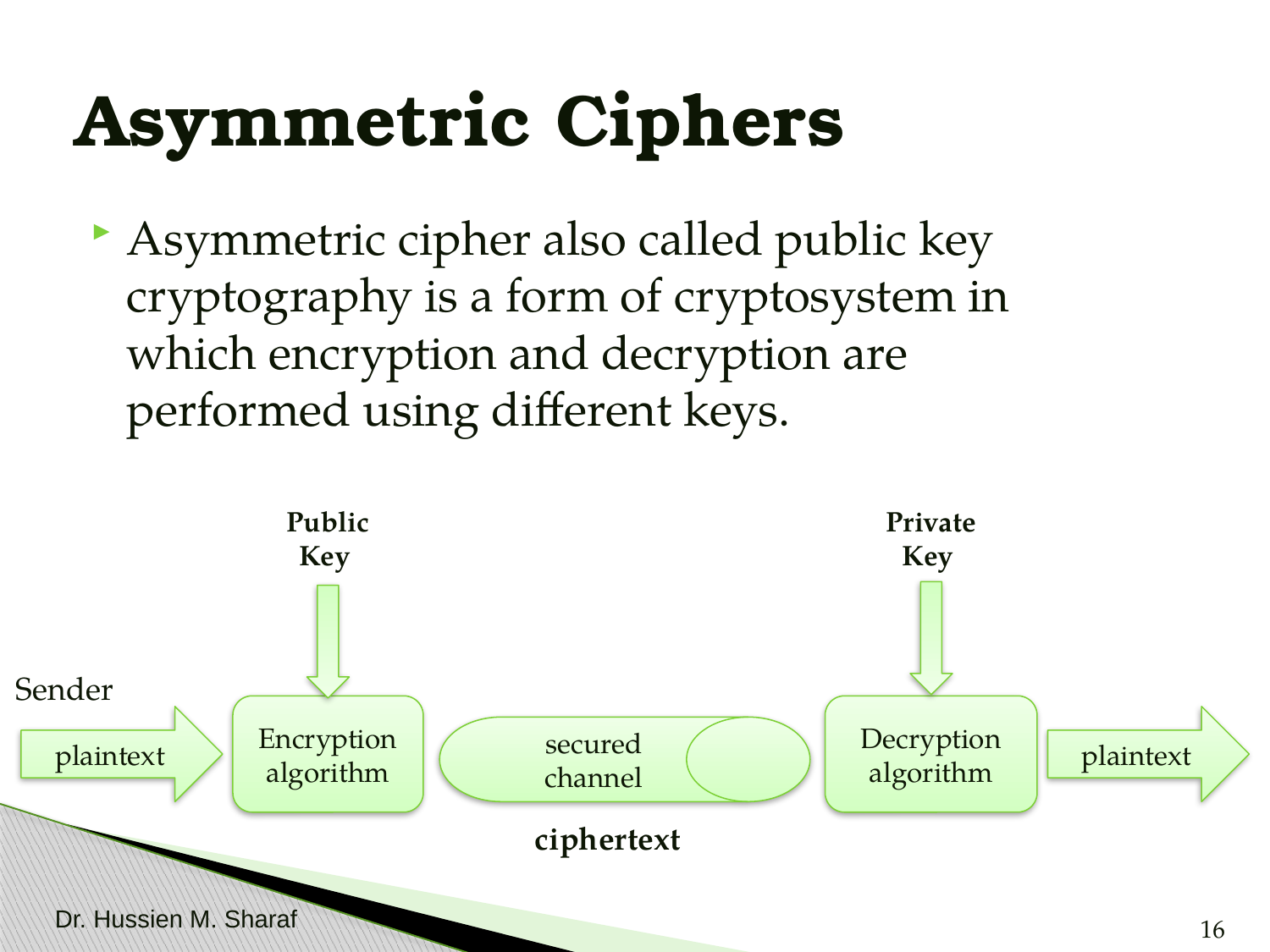

# Asymmetric Ciphers
Asymmetric cipher also called public key cryptography is a form of cryptosystem in which encryption and decryption are performed using different keys.

Public Key
Private Key

Sender
Encryption algorithm
Decryption algorithm

plaintext

plaintext

secured channel
ciphertext
Dr. Hussien M. Sharaf
16